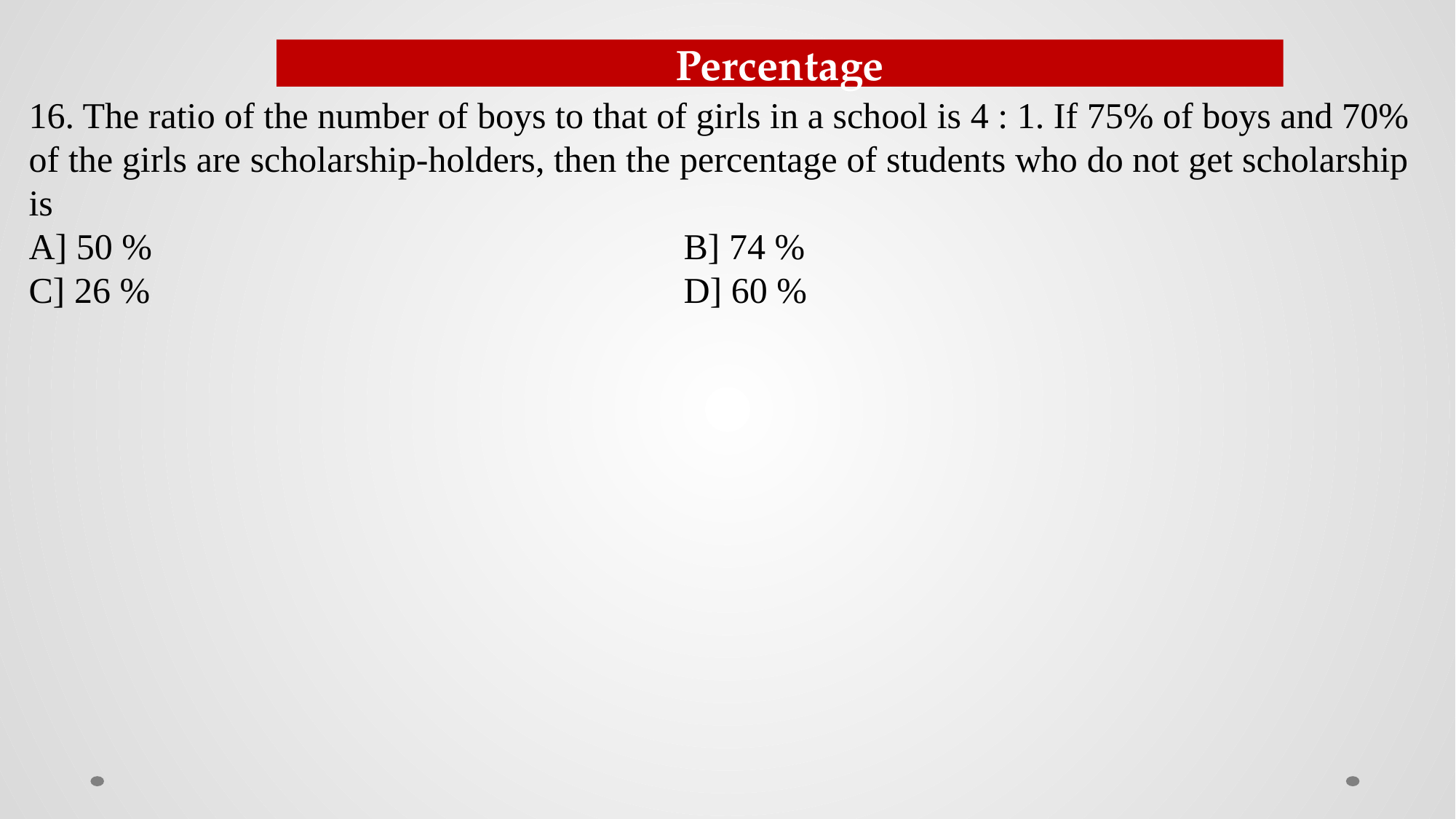

Percentage
16. The ratio of the number of boys to that of girls in a school is 4 : 1. If 75% of boys and 70% of the girls are scholarship-holders, then the percentage of students who do not get scholarship is
A] 50 %					B] 74 %
C] 26 %		  			D] 60 %